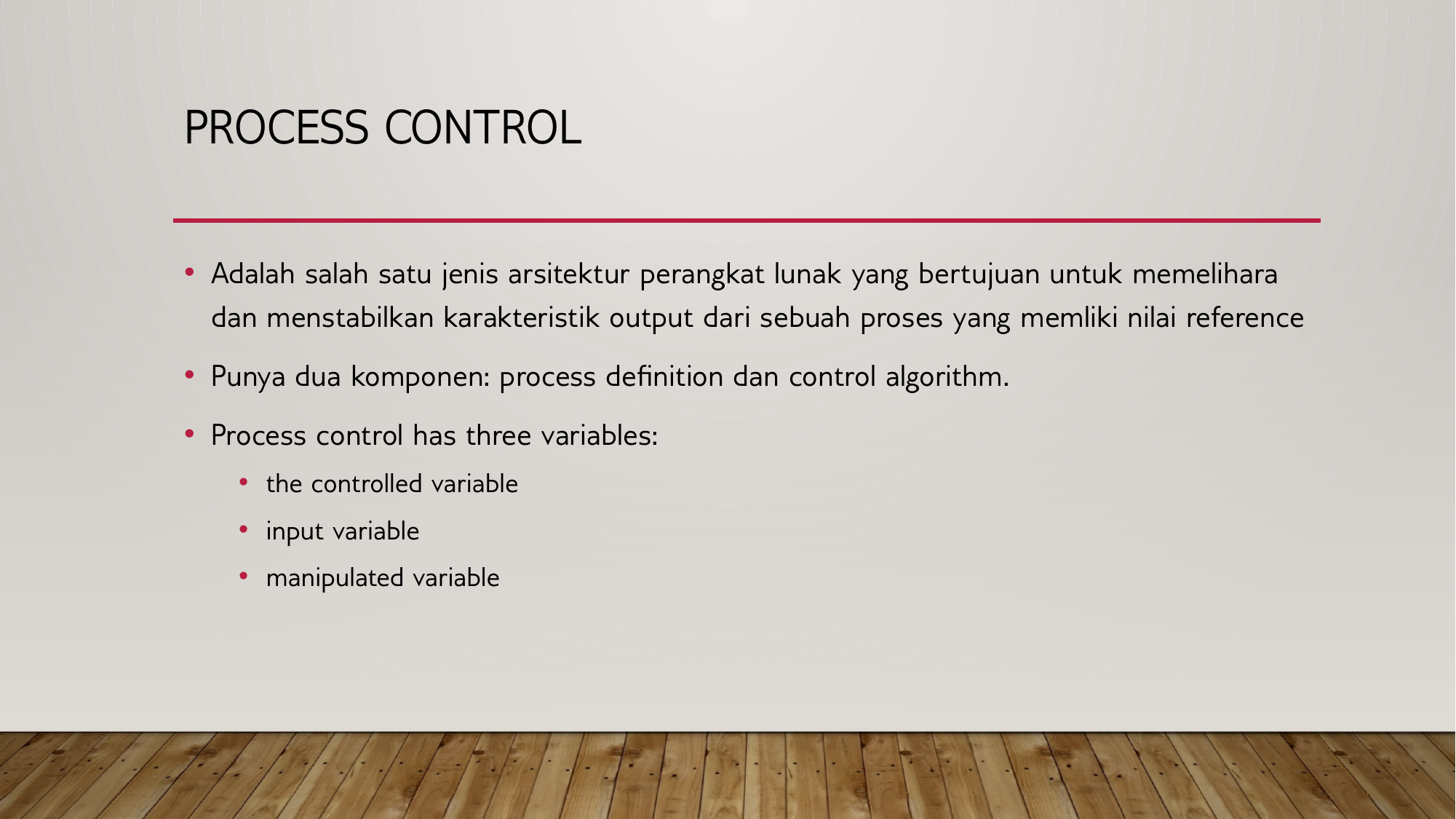

# Process Control
Adalah salah satu jenis arsitektur perangkat lunak yang bertujuan untuk memelihara dan menstabilkan karakteristik output dari sebuah proses yang memliki nilai reference
Punya dua komponen: process definition dan control algorithm.
Process control has three variables:
the controlled variable
input variable
manipulated variable